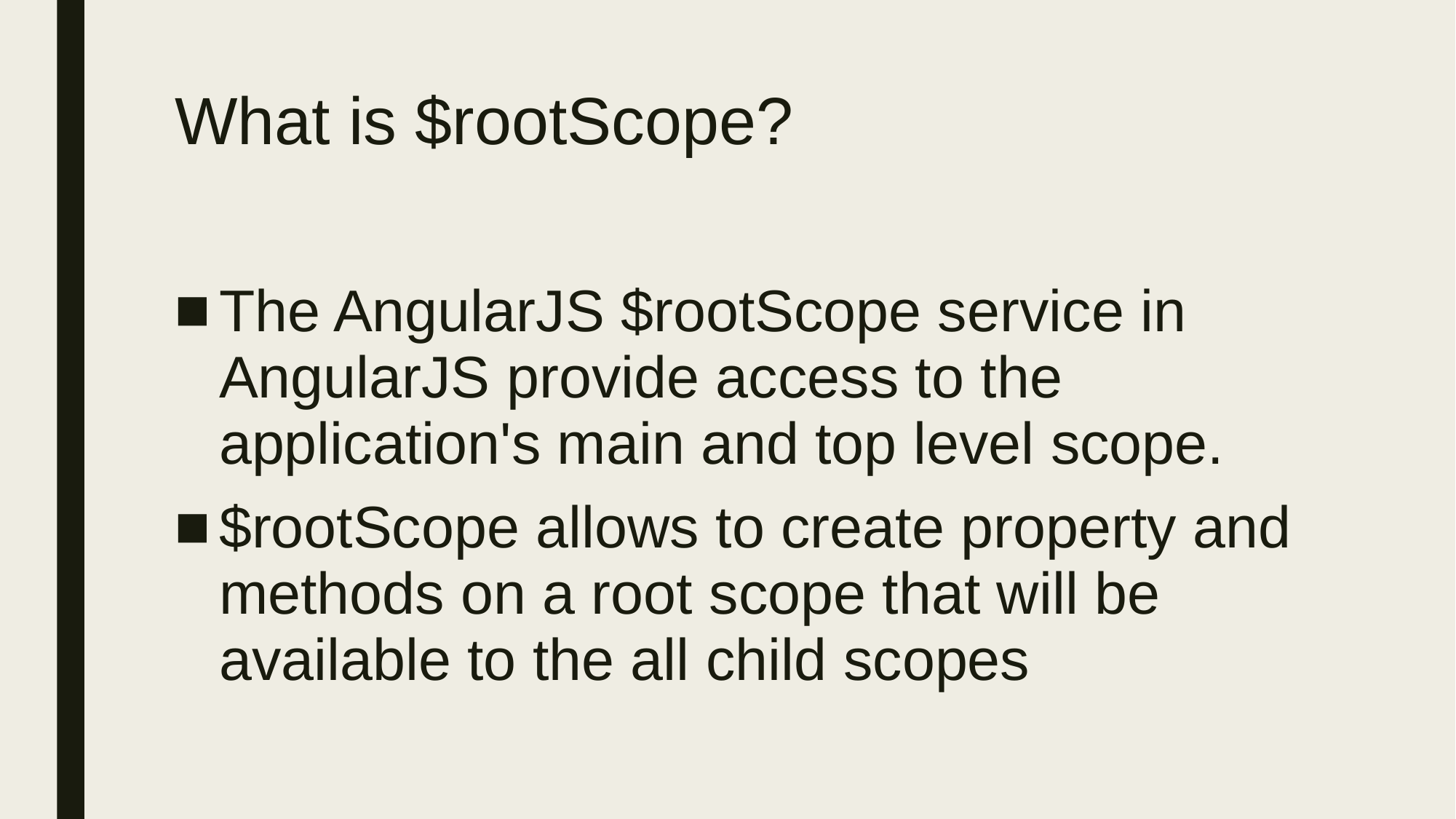

# What is $rootScope?
The AngularJS $rootScope service in AngularJS provide access to the application's main and top level scope.
$rootScope allows to create property and methods on a root scope that will be available to the all child scopes